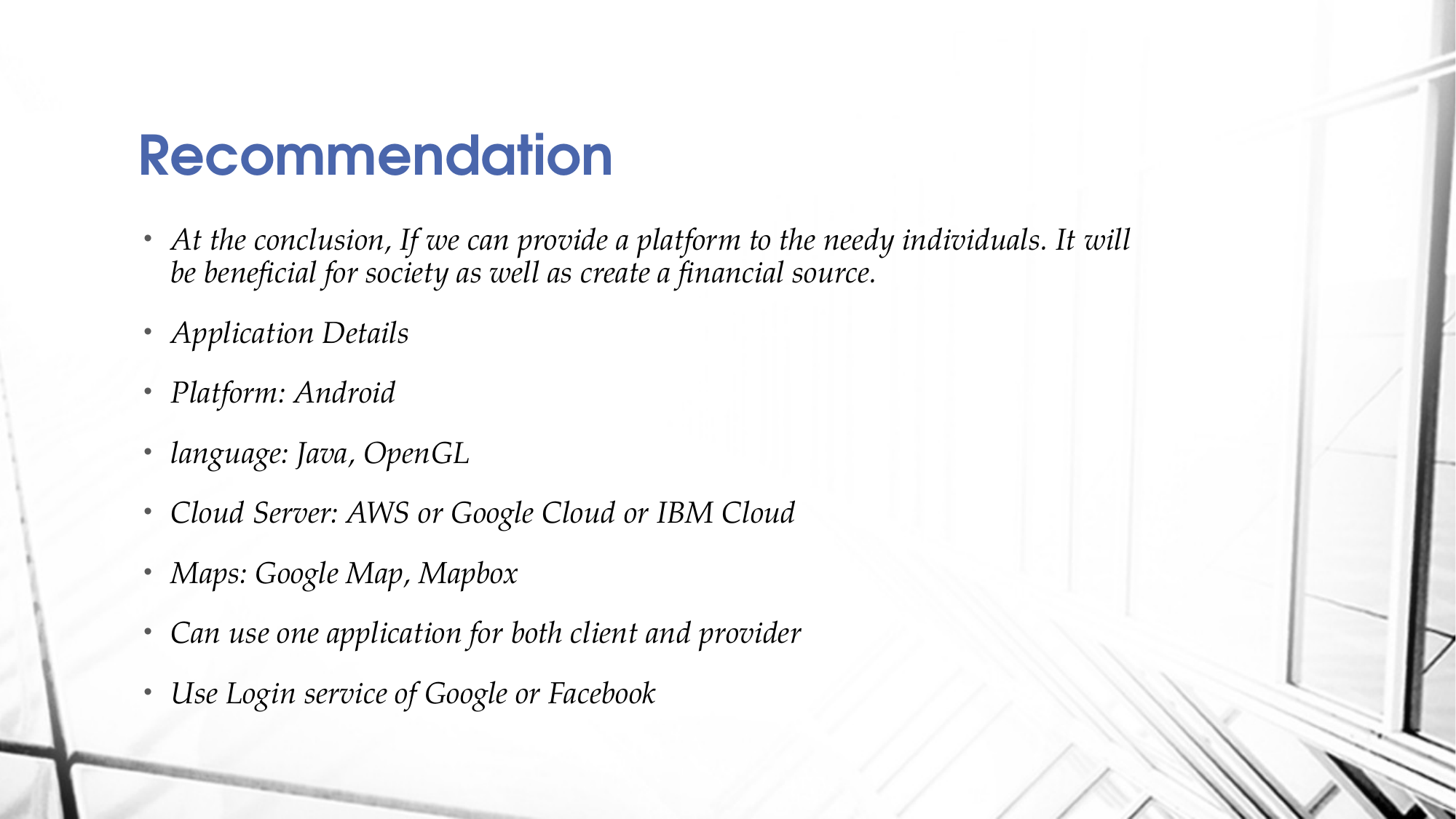

# Recommendation
At the conclusion, If we can provide a platform to the needy individuals. It will be beneficial for society as well as create a financial source.
Application Details
Platform: Android
language: Java, OpenGL
Cloud Server: AWS or Google Cloud or IBM Cloud
Maps: Google Map, Mapbox
Can use one application for both client and provider
Use Login service of Google or Facebook